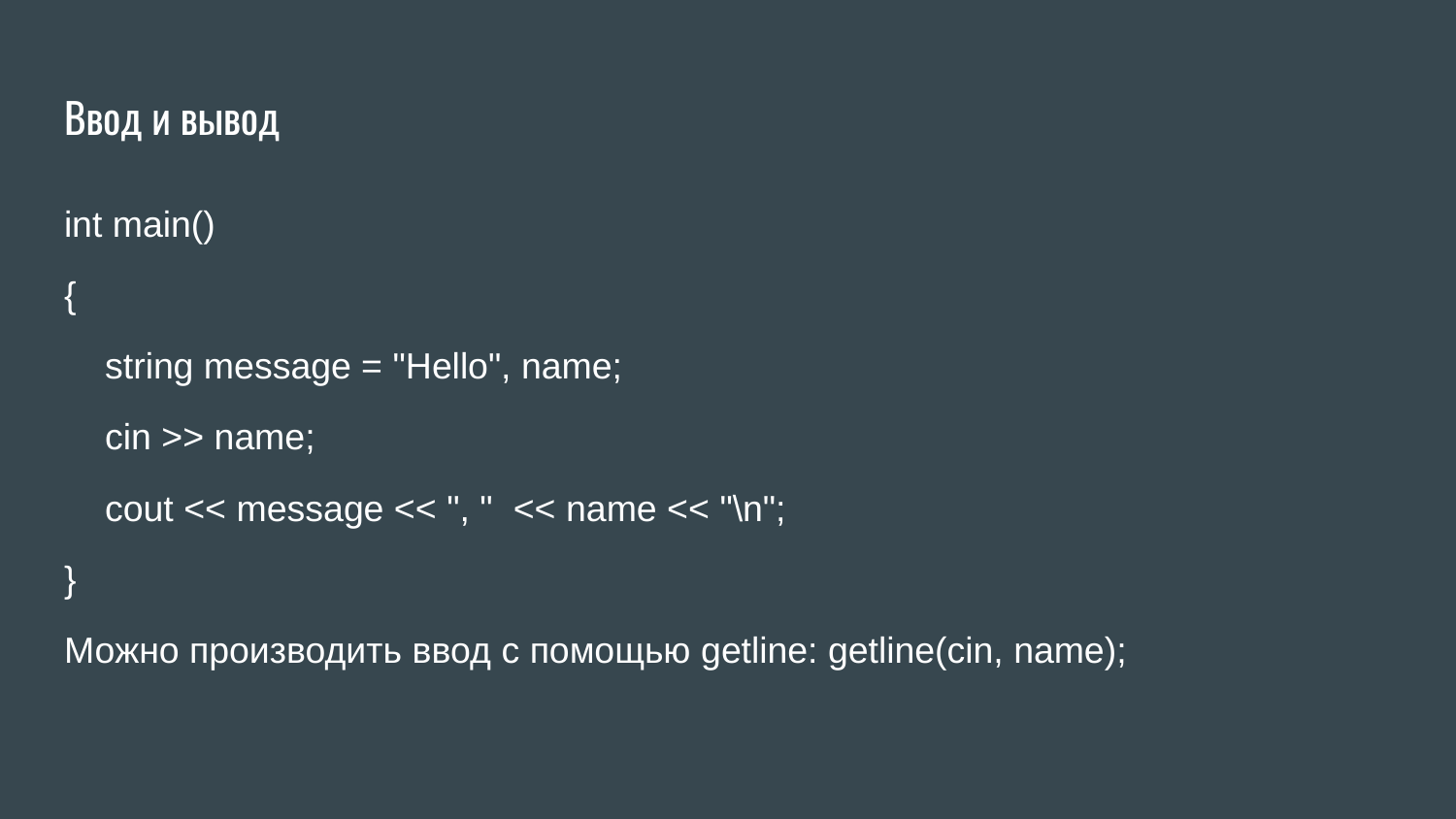

# Ввод и вывод
int main()
{
    string message = "Hello", name;
    cin >> name;
    cout << message << ", "  << name << "\n";
}
Можно производить ввод с помощью getline: getline(cin, name);